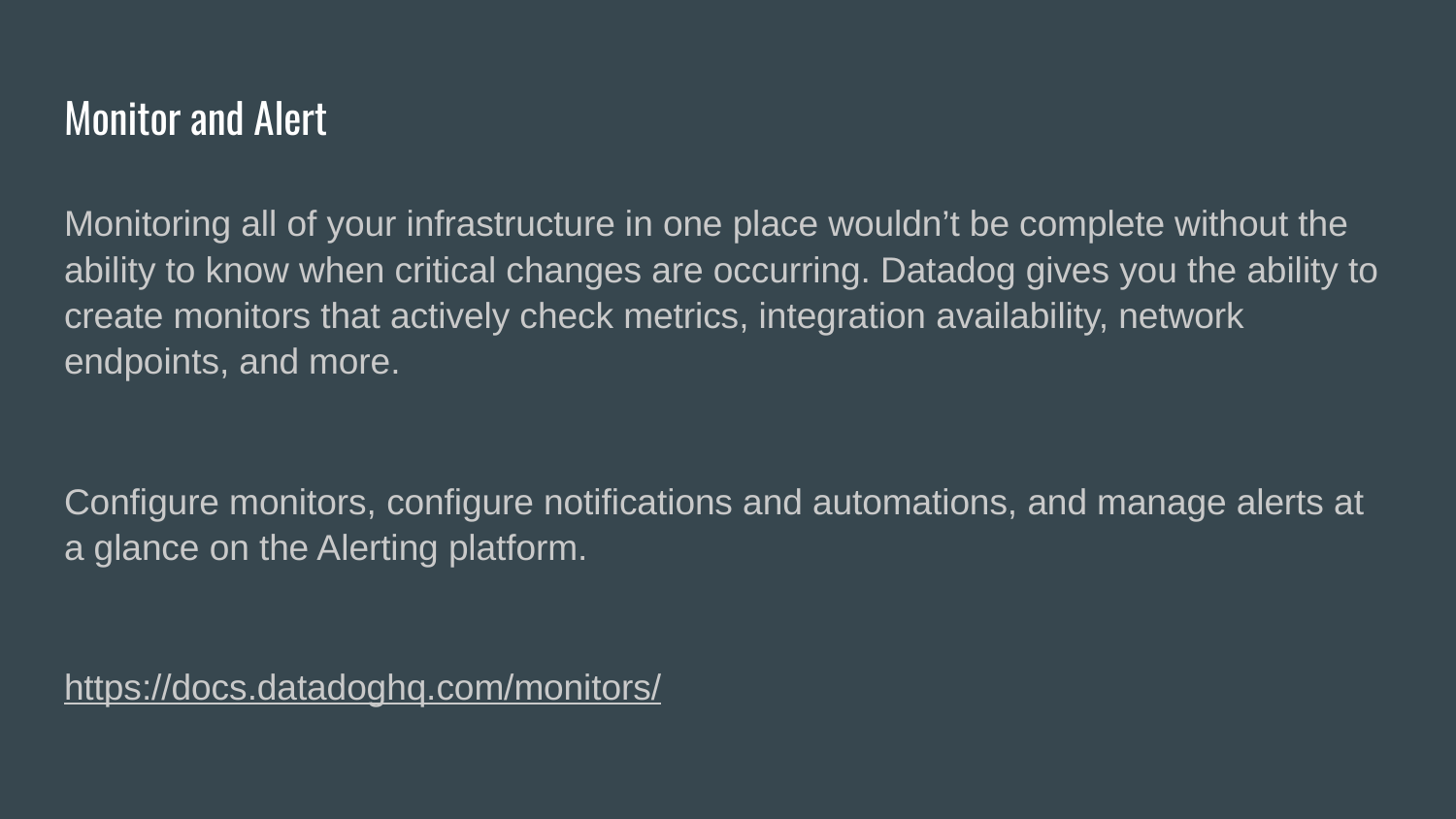

# Monitor and Alert
Monitoring all of your infrastructure in one place wouldn’t be complete without the ability to know when critical changes are occurring. Datadog gives you the ability to create monitors that actively check metrics, integration availability, network endpoints, and more.

Configure monitors, configure notifications and automations, and manage alerts at a glance on the Alerting platform.

https://docs.datadoghq.com/monitors/